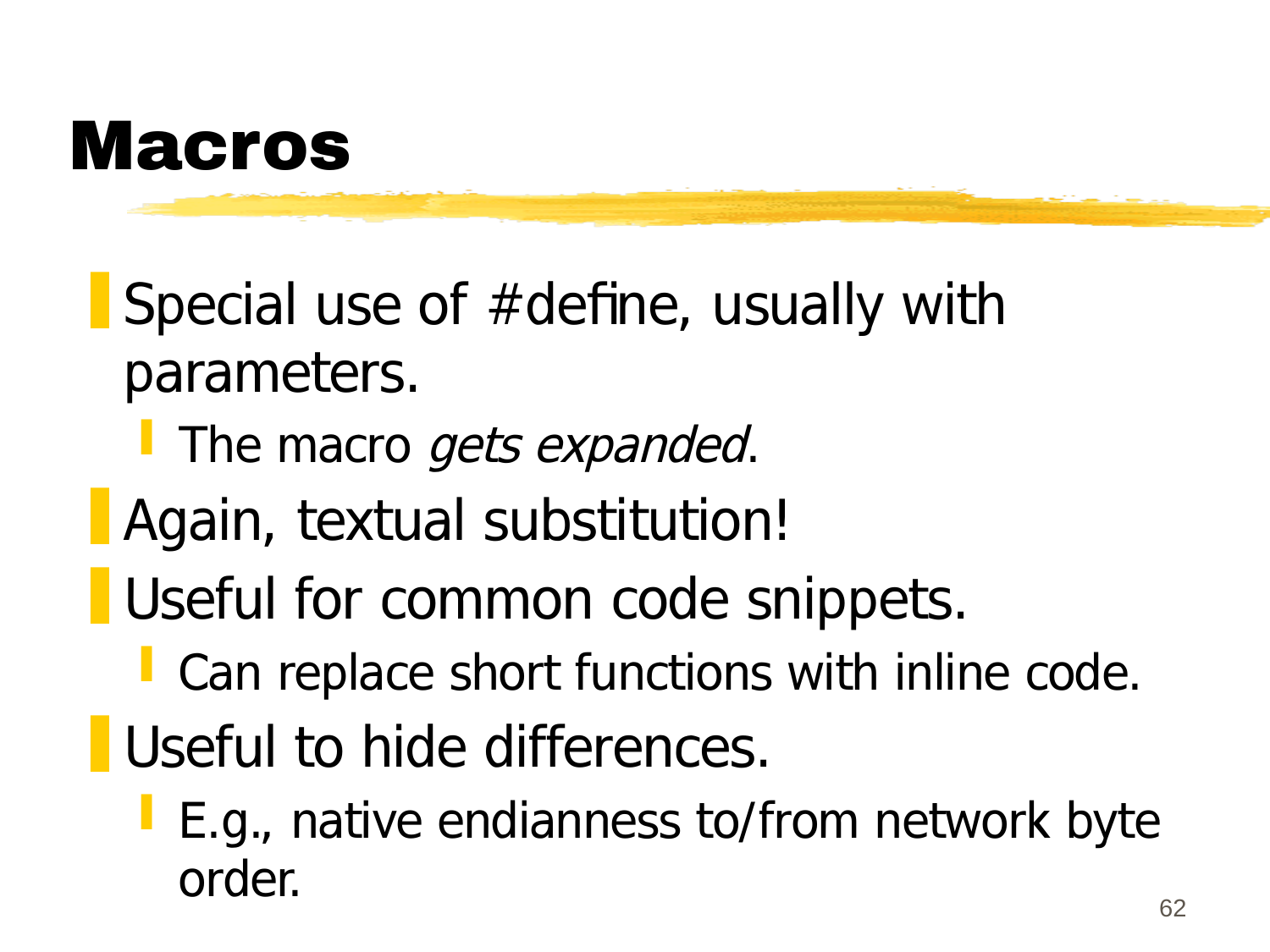

# Macros
Special use of #define, usually with parameters.
The macro gets expanded.
Again, textual substitution!
Useful for common code snippets.
Can replace short functions with inline code.
Useful to hide differences.
E.g., native endianness to/from network byte order.
62